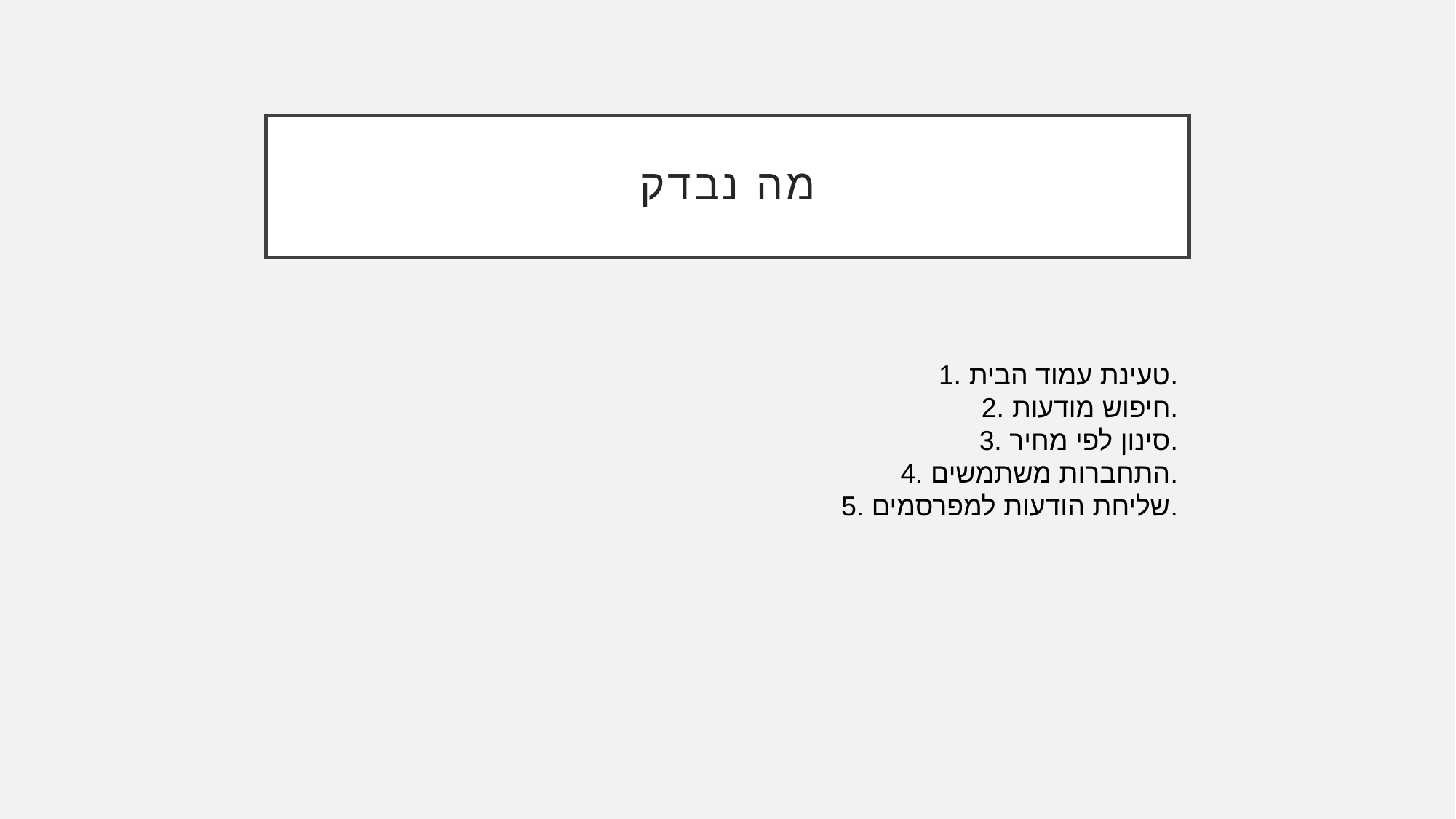

# מה נבדק
1. טעינת עמוד הבית.
2. חיפוש מודעות.
3. סינון לפי מחיר.
4. התחברות משתמשים.
5. שליחת הודעות למפרסמים.